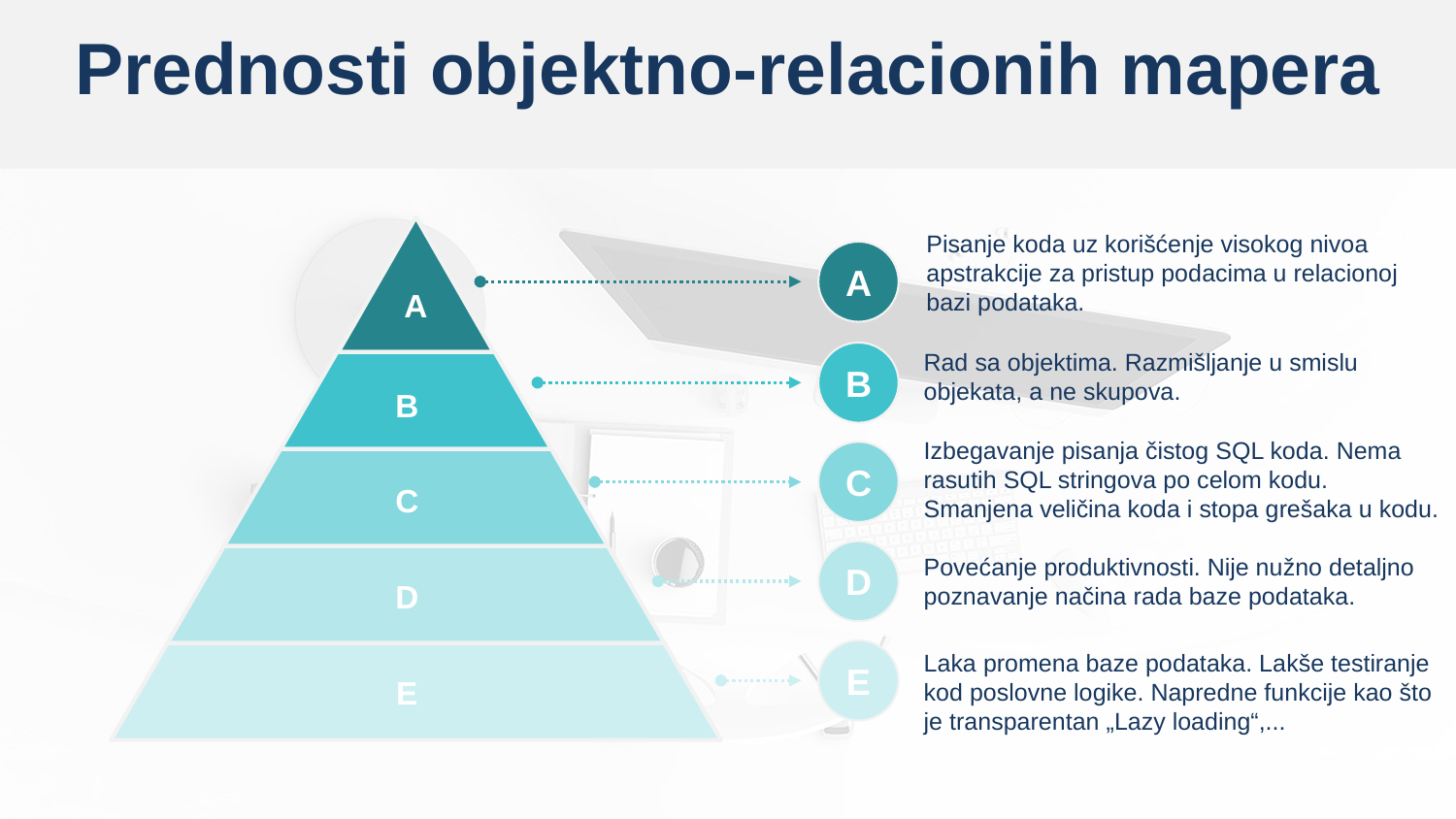

Prednosti objektno-relacionih mapera

Pisanje koda uz korišćenje visokog nivoa apstrakcije za pristup podacima u relacionoj bazi podataka.
A
B
C
D
E
A
Rad sa objektima. Razmišljanje u smislu objekata, a ne skupova.
B

Izbegavanje pisanja čistog SQL koda. Nema rasutih SQL stringova po celom kodu. Smanjena veličina koda i stopa grešaka u kodu.
C
D
Povećanje produktivnosti. Nije nužno detaljno poznavanje načina rada baze podataka.
Laka promena baze podataka. Lakše testiranje kod poslovne logike. Napredne funkcije kao što je transparentan „Lazy loading“,...
E